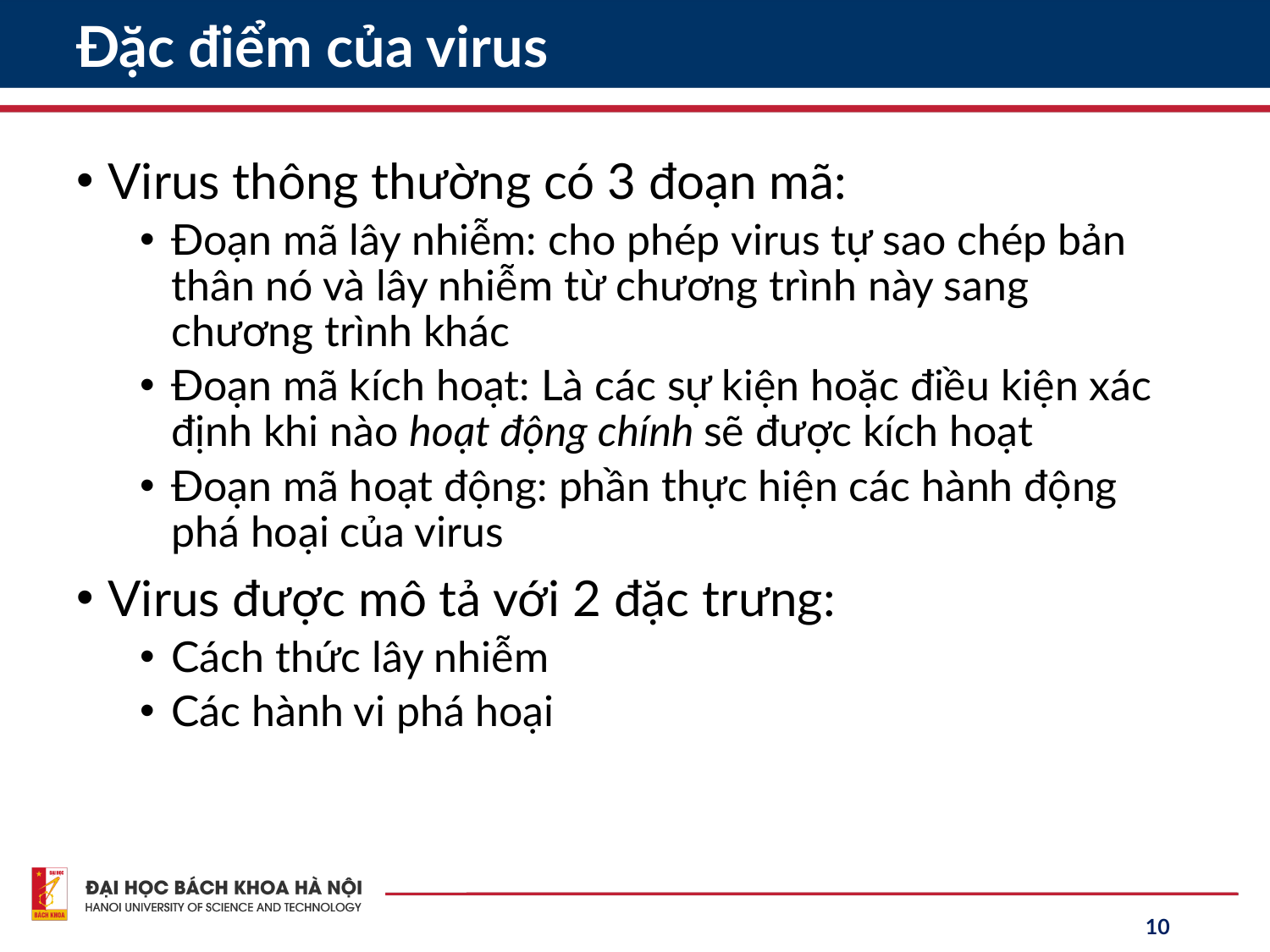

# Đặc điểm của virus
Virus thông thường có 3 đoạn mã:
Đoạn mã lây nhiễm: cho phép virus tự sao chép bản thân nó và lây nhiễm từ chương trình này sang chương trình khác
Đoạn mã kích hoạt: Là các sự kiện hoặc điều kiện xác định khi nào hoạt động chính sẽ được kích hoạt
Đoạn mã hoạt động: phần thực hiện các hành động phá hoại của virus
Virus được mô tả với 2 đặc trưng:
Cách thức lây nhiễm
Các hành vi phá hoại
10